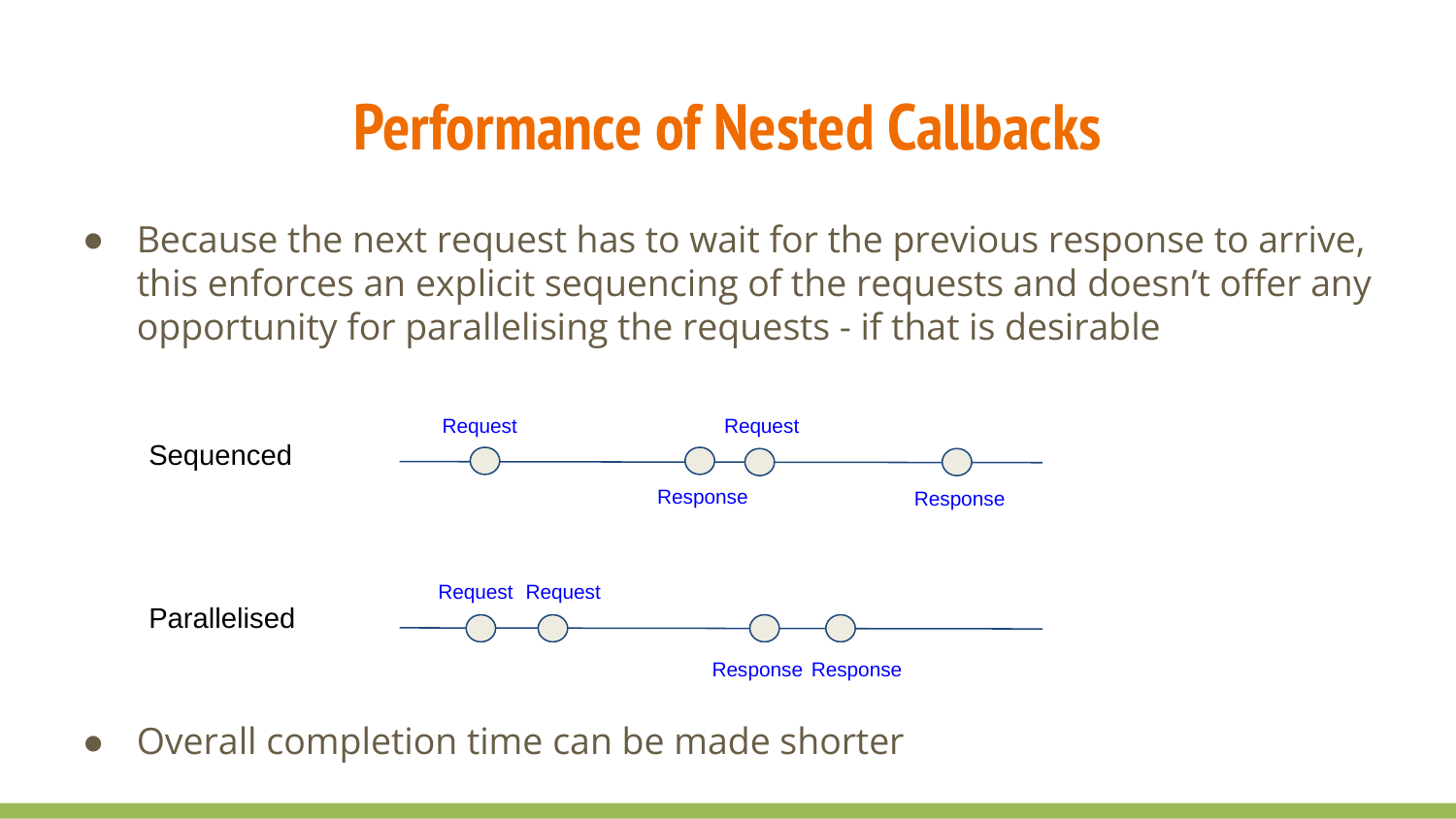

Performance of Nested Callbacks
Because the next request has to wait for the previous response to arrive, this enforces an explicit sequencing of the requests and doesn’t offer any opportunity for parallelising the requests - if that is desirable

Request
Request
Sequenced

Response
Response
Request
Request
Parallelised

Response
Response
Overall completion time can be made shorter